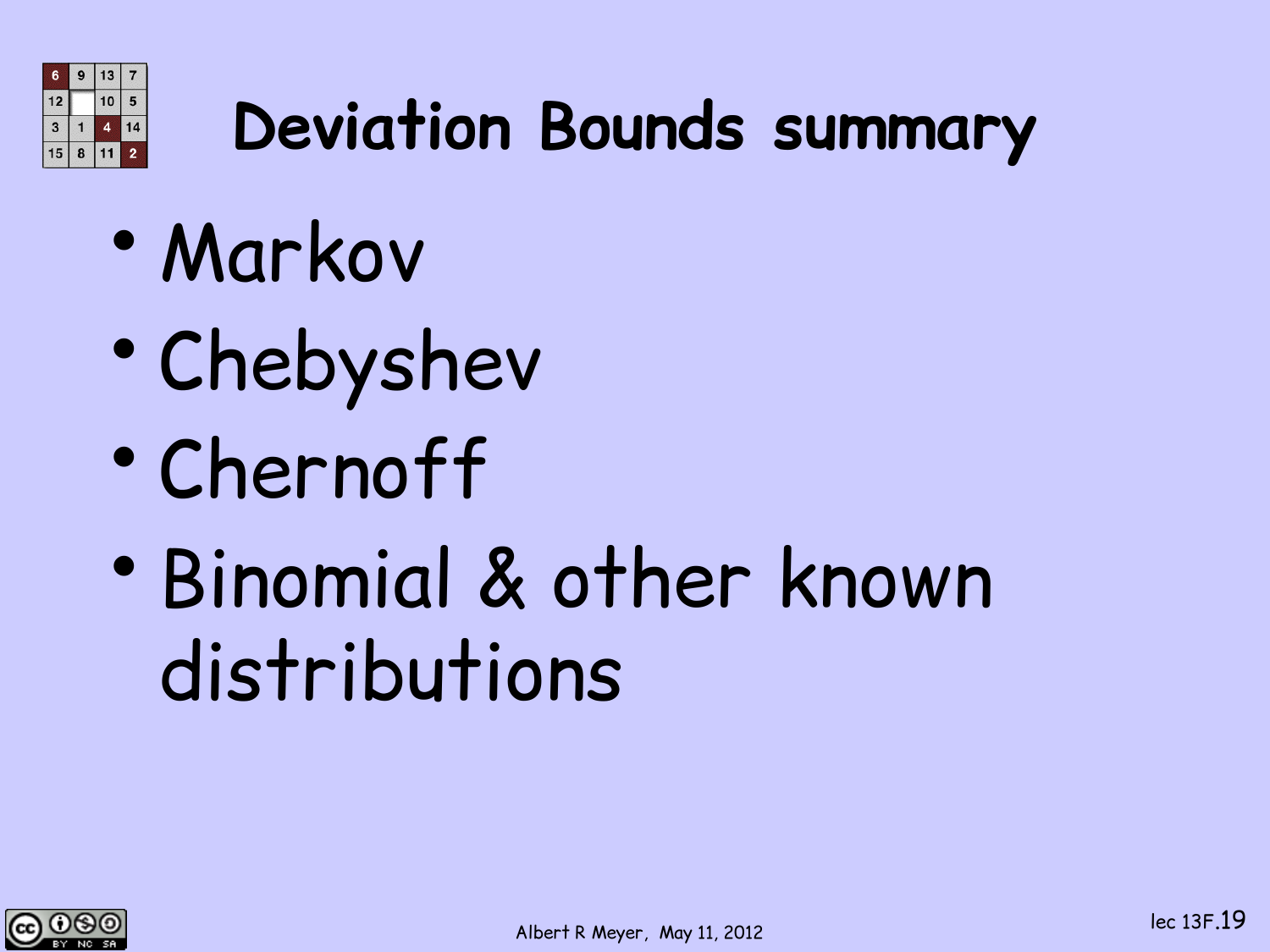

# Deviation Bounds summary
Markov
Chebyshev
Chernoff
Binomial & other known distributions
lec 13F.19